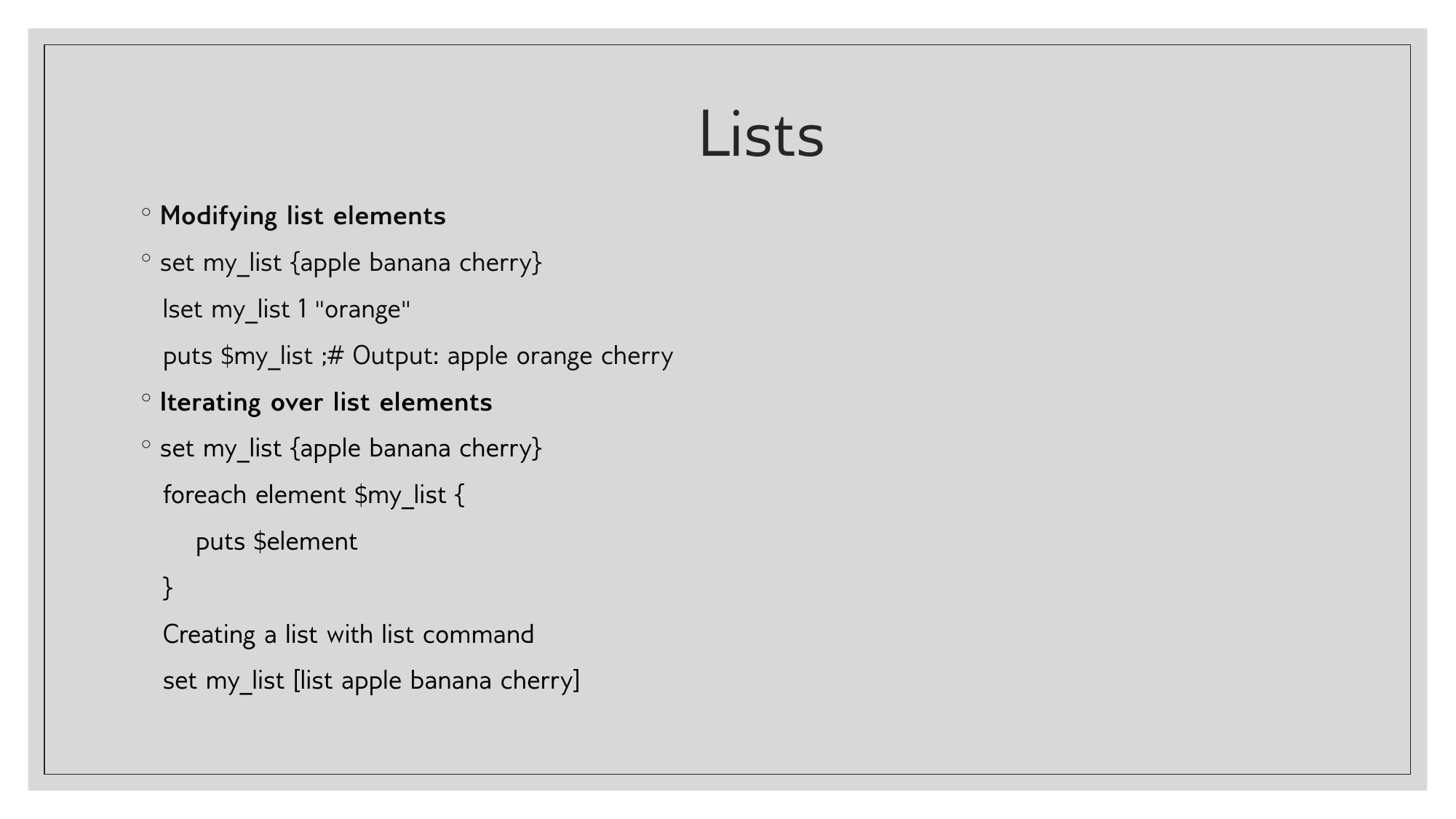

# Lists
Modifying list elements
set my_list {apple banana cherry}
   lset my_list 1 "orange"
   puts $my_list ;# Output: apple orange cherry
Iterating over list elements
set my_list {apple banana cherry}
   foreach element $my_list {
       puts $element
   }
   Creating a list with list command
   set my_list [list apple banana cherry]